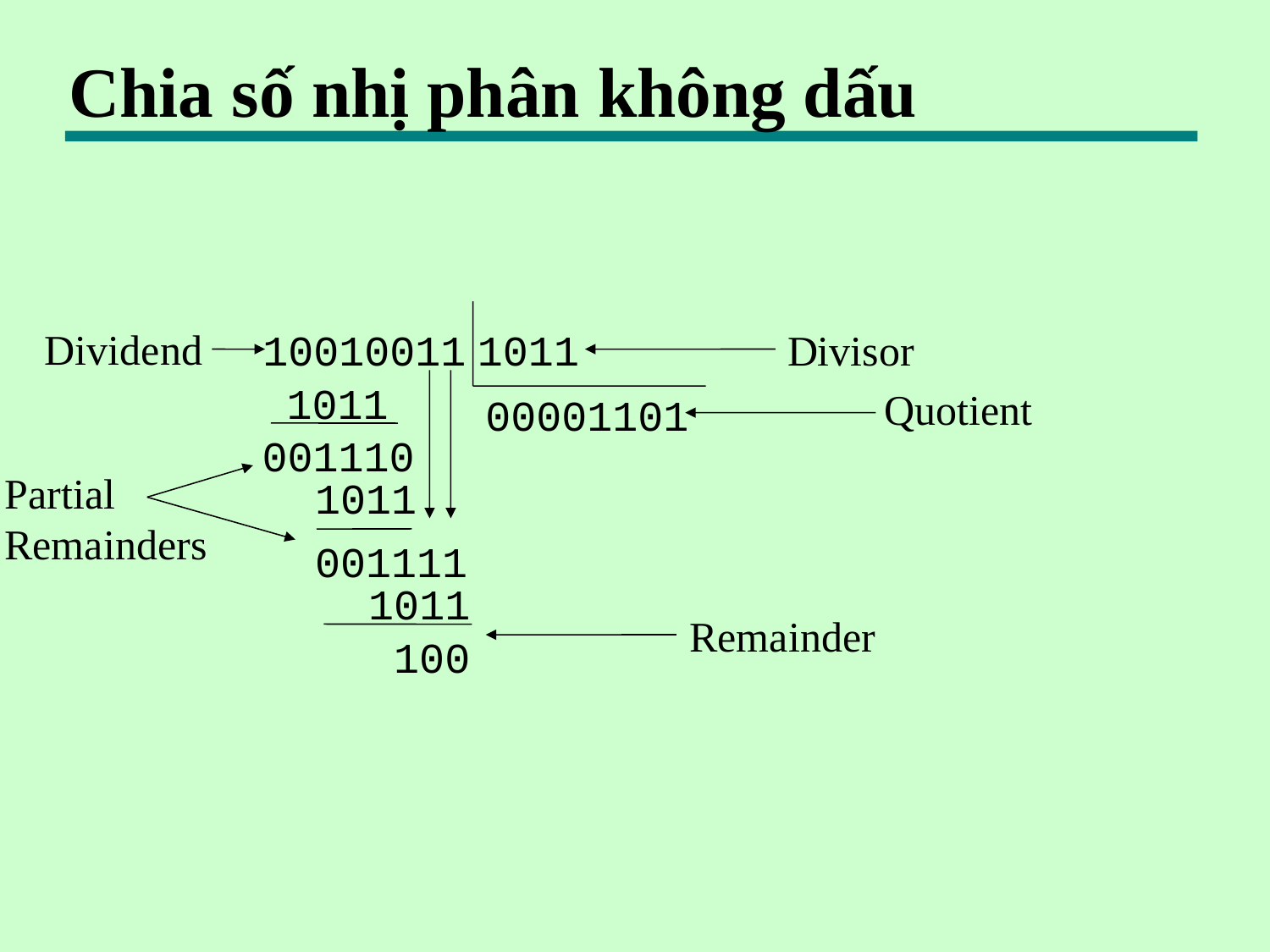

# Chia số nhị phân không dấu

Dividend
10010011
1011
Divisor

1011

Quotient
00001101

001110

Partial
Remainders

1011

001111

1011
Remainder

100